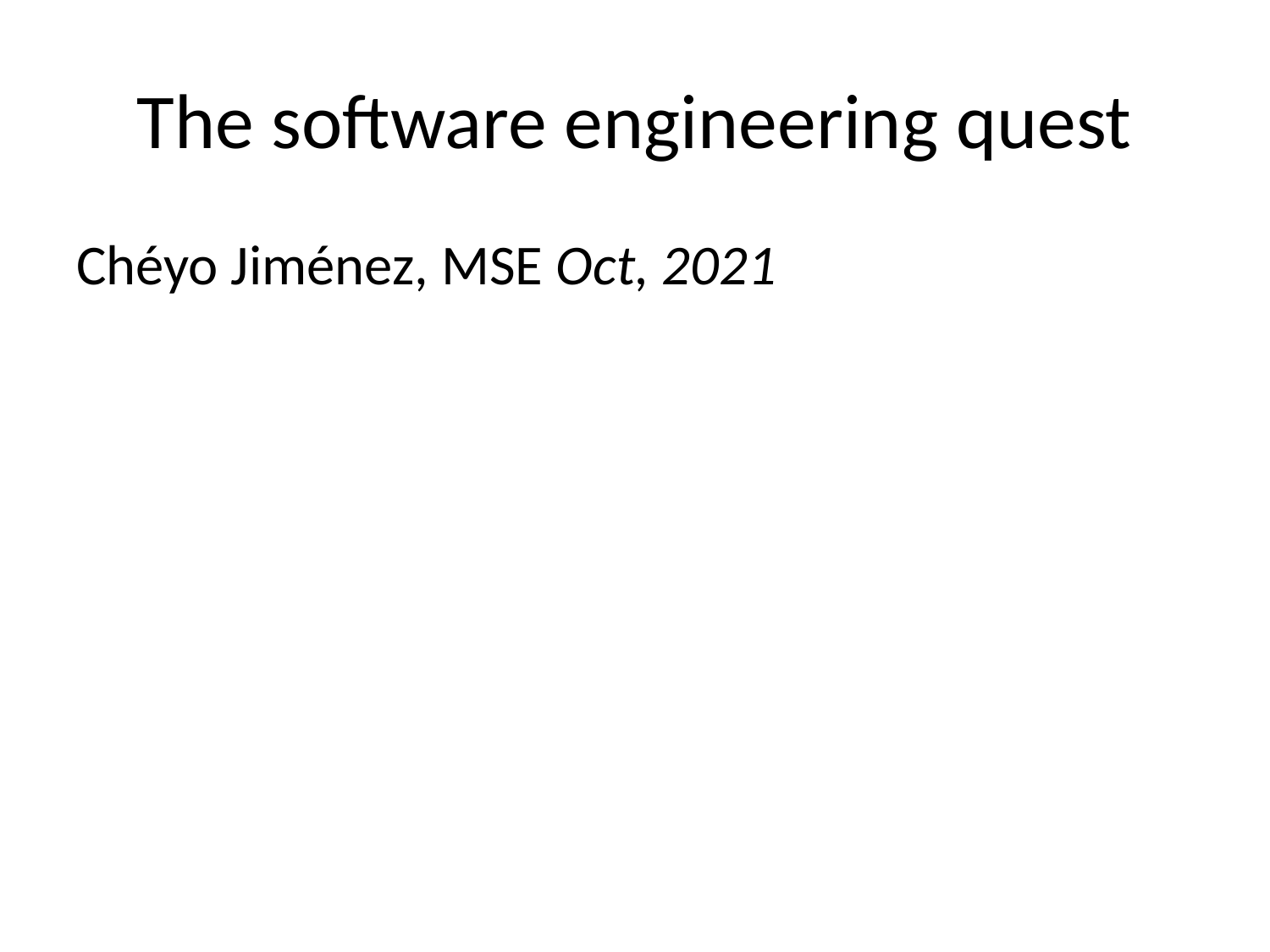

# The software engineering quest
Chéyo Jiménez, MSE Oct, 2021